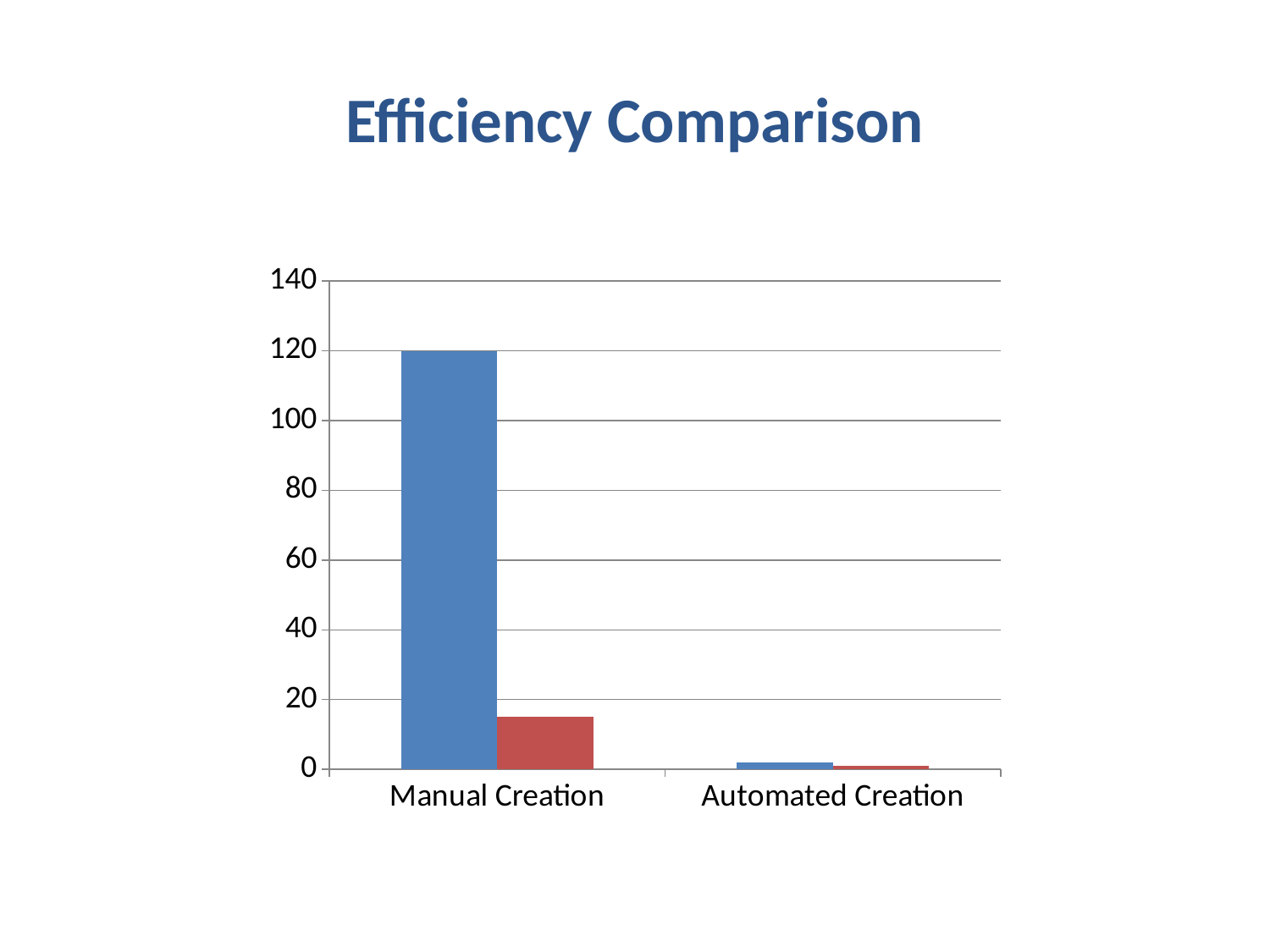

# Efficiency Comparison

### Chart

| Category | Time (minutes) | Error Rate (%) |
|---|---|---|
| Manual Creation | 120.0 | 15.0 |
| Automated Creation | 2.0 | 1.0 |